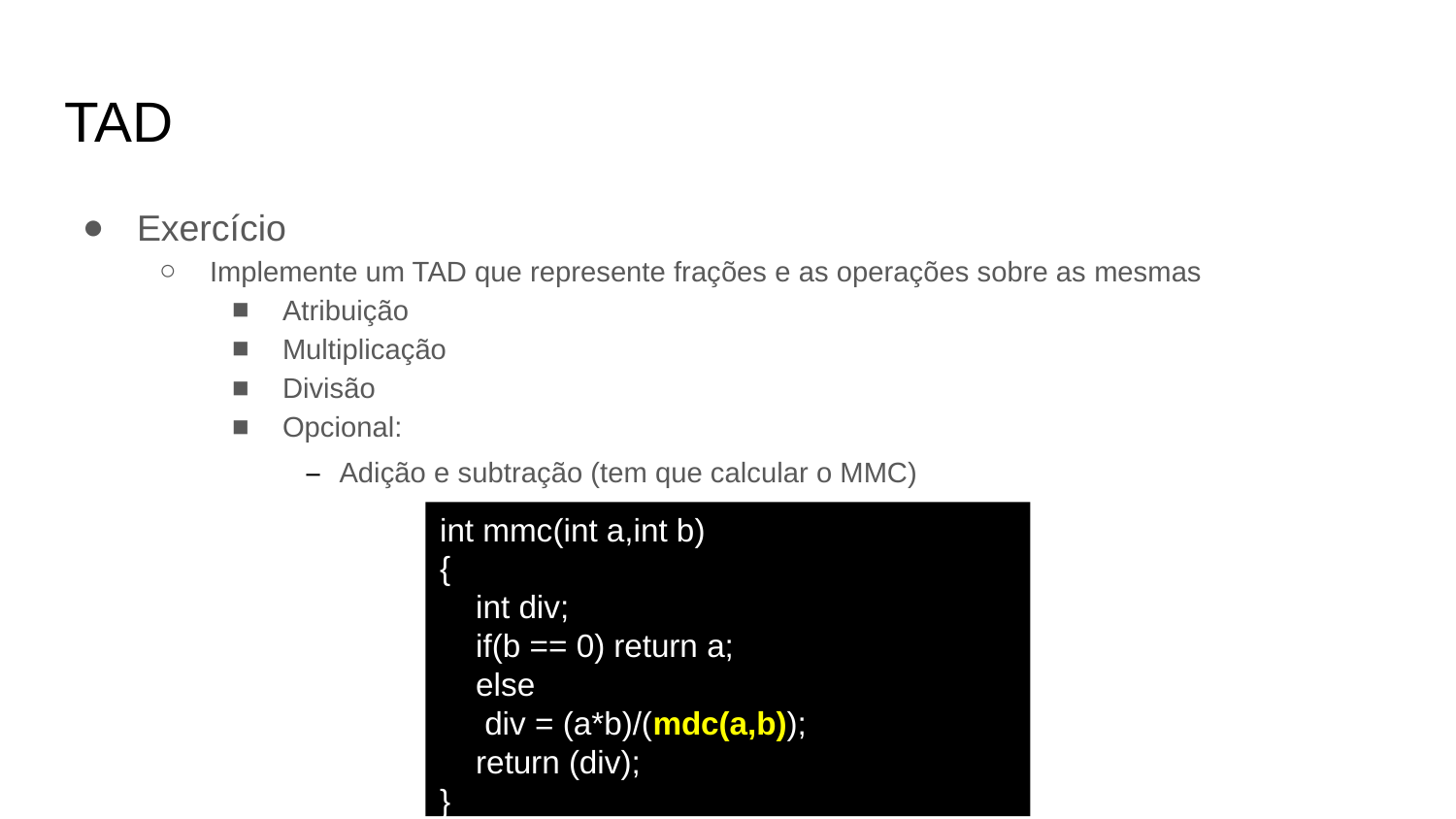

TAD
Exercício
Implemente um TAD que represente frações e as operações sobre as mesmas
Atribuição
Multiplicação
Divisão
Opcional:
Adição e subtração (tem que calcular o MMC)
int mmc(int a,int b)
{
    int div;
    if(b == 0) return a;
    else
     div = (a*b)/(mdc(a,b));
    return (div);
}